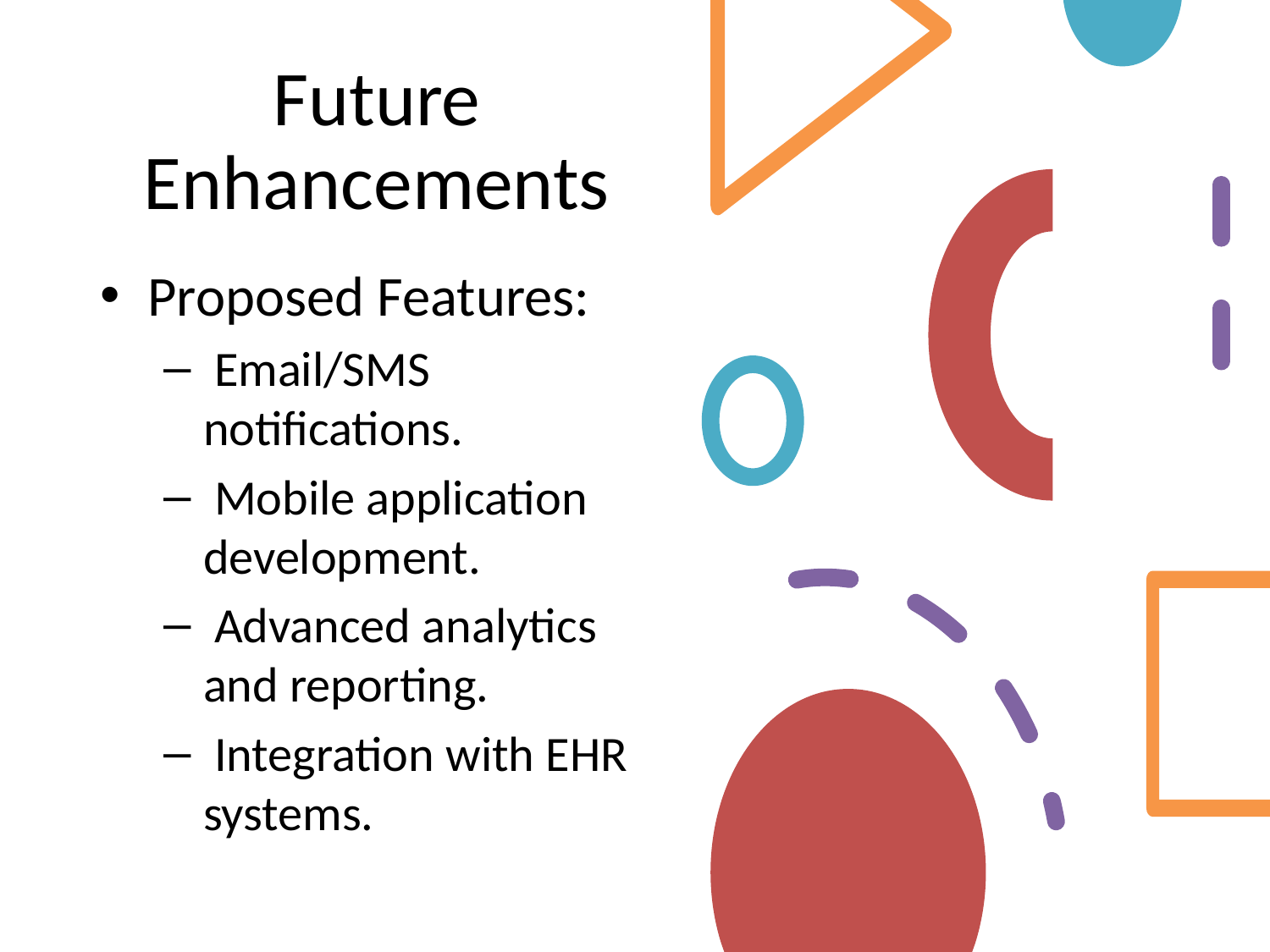

# Future Enhancements

Proposed Features:
 Email/SMS notifications.
 Mobile application development.
 Advanced analytics and reporting.
 Integration with EHR systems.